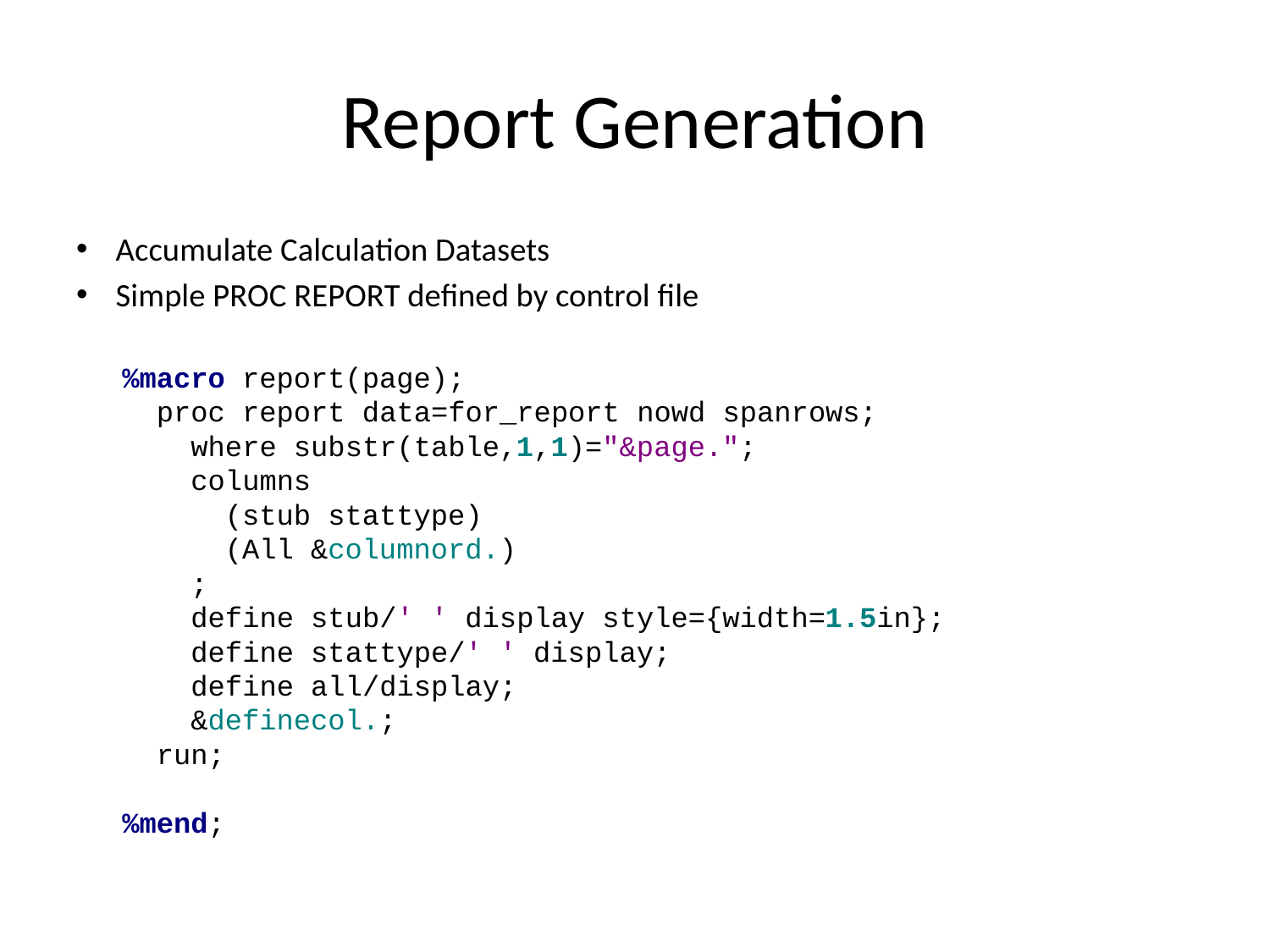

# Report Generation
Accumulate Calculation Datasets
Simple PROC REPORT defined by control file

%macro report(page);
  proc report data=for_report nowd spanrows;
    where substr(table,1,1)="&page.";
    columns
      (stub stattype)
      (All &columnord.)
    ;
    define stub/' ' display style={width=1.5in};
    define stattype/' ' display;
    define all/display;
    &definecol.;
  run;

%mend;